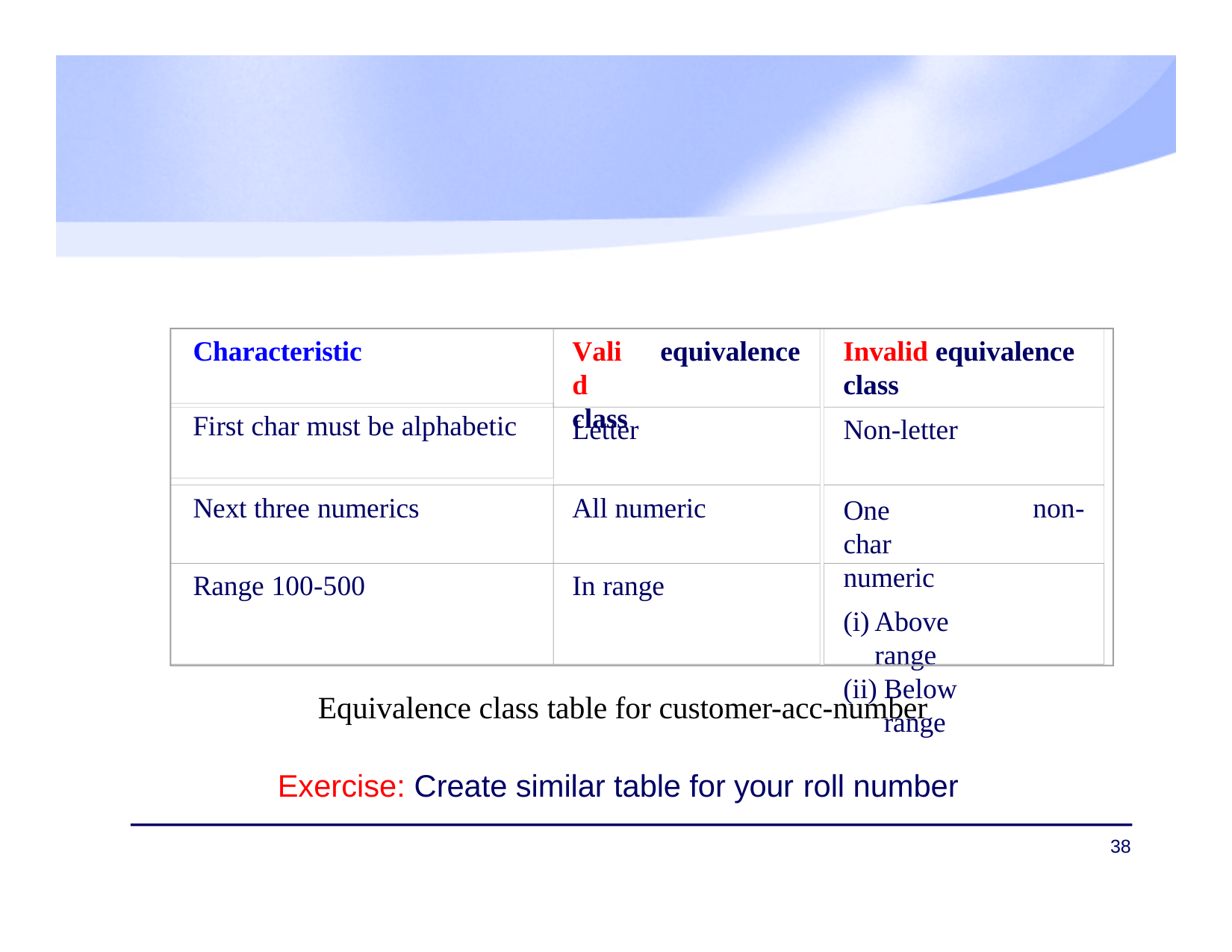

Characteristic
Valid  class
equivalence
Invalid equivalence  class

First char must be alphabetic

Letter
Non-letter

One	char  numeric
Above range
Below range

Next three numerics
All numeric
non-

Range 100-500
In range
Equivalence class table for customer-acc-number

Exercise: Create similar table for your roll number
38